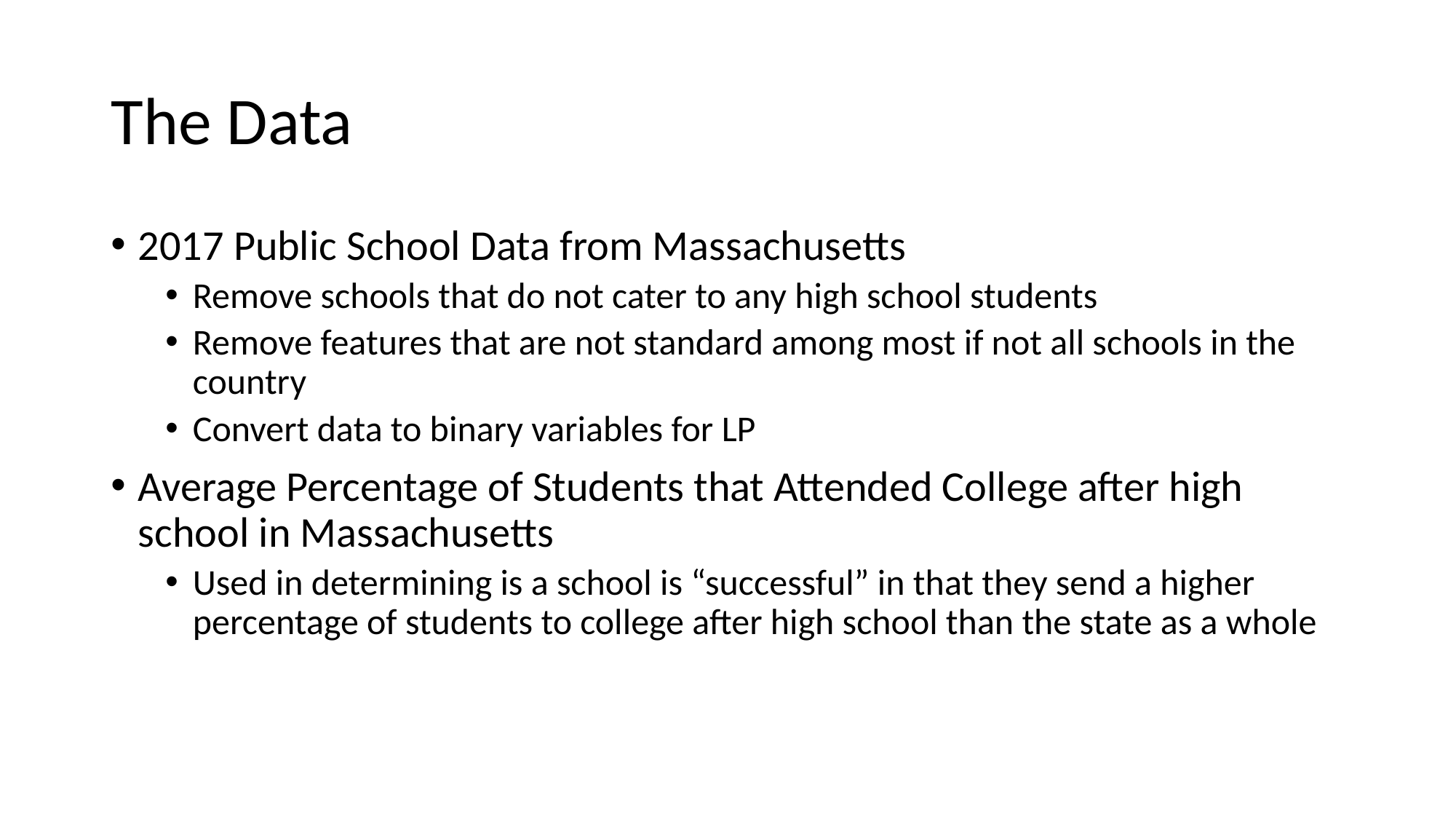

# The Data
2017 Public School Data from Massachusetts
Remove schools that do not cater to any high school students
Remove features that are not standard among most if not all schools in the country
Convert data to binary variables for LP
Average Percentage of Students that Attended College after high school in Massachusetts
Used in determining is a school is “successful” in that they send a higher percentage of students to college after high school than the state as a whole